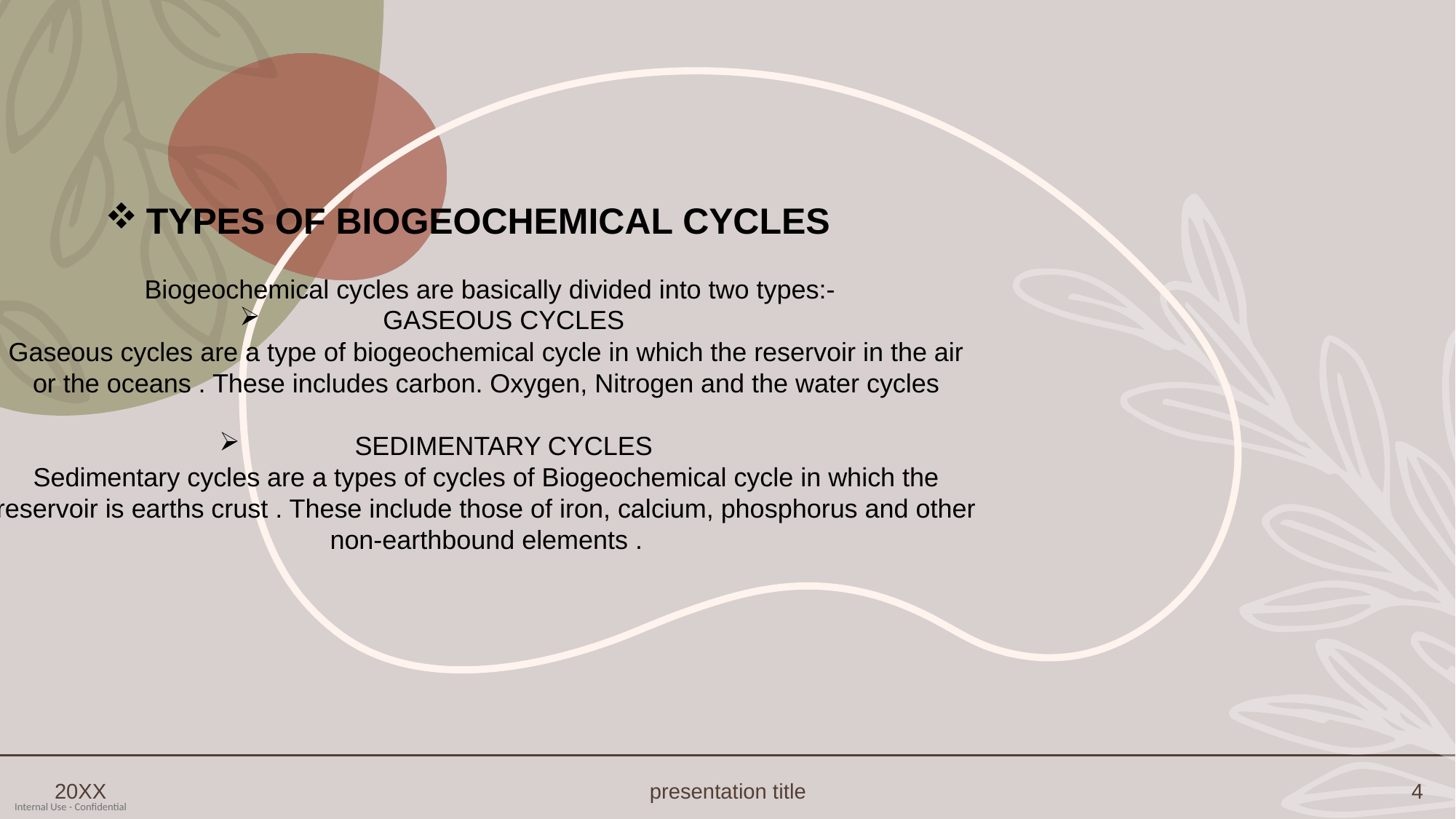

# types of biogeochemical cycles
 Biogeochemical cycles are basically divided into two types:-
GASEOUS CYCLES
Gaseous cycles are a type of biogeochemical cycle in which the reservoir in the air or the oceans . These includes carbon. Oxygen, Nitrogen and the water cycles

SEDIMENTARY CYCLES
Sedimentary cycles are a types of cycles of Biogeochemical cycle in which the reservoir is earths crust . These include those of iron, calcium, phosphorus and other non-earthbound elements .
20XX
presentation title
4